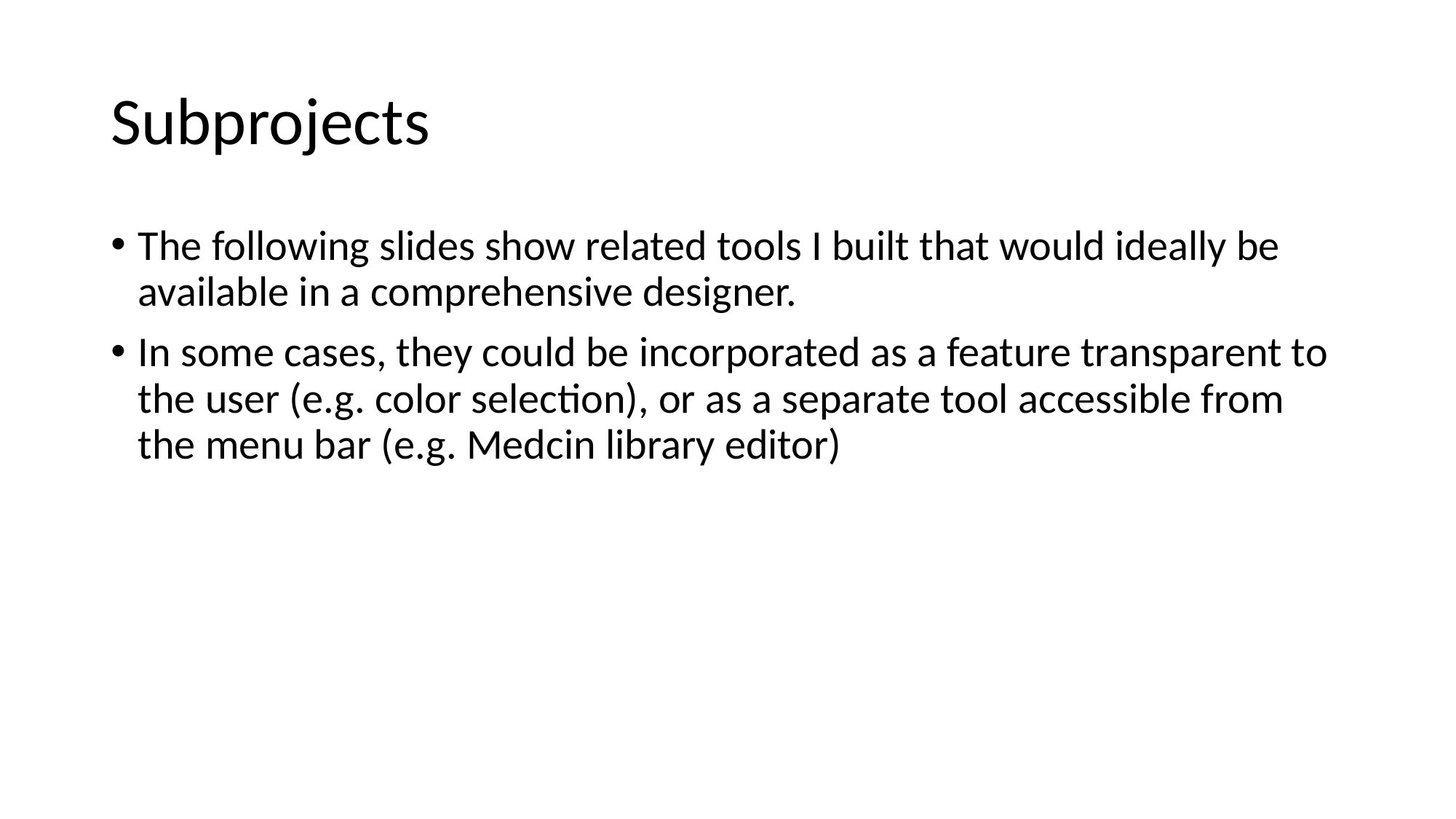

# Subprojects
The following slides show related tools I built that would ideally be available in a comprehensive designer.
In some cases, they could be incorporated as a feature transparent to the user (e.g. color selection), or as a separate tool accessible from the menu bar (e.g. Medcin library editor)